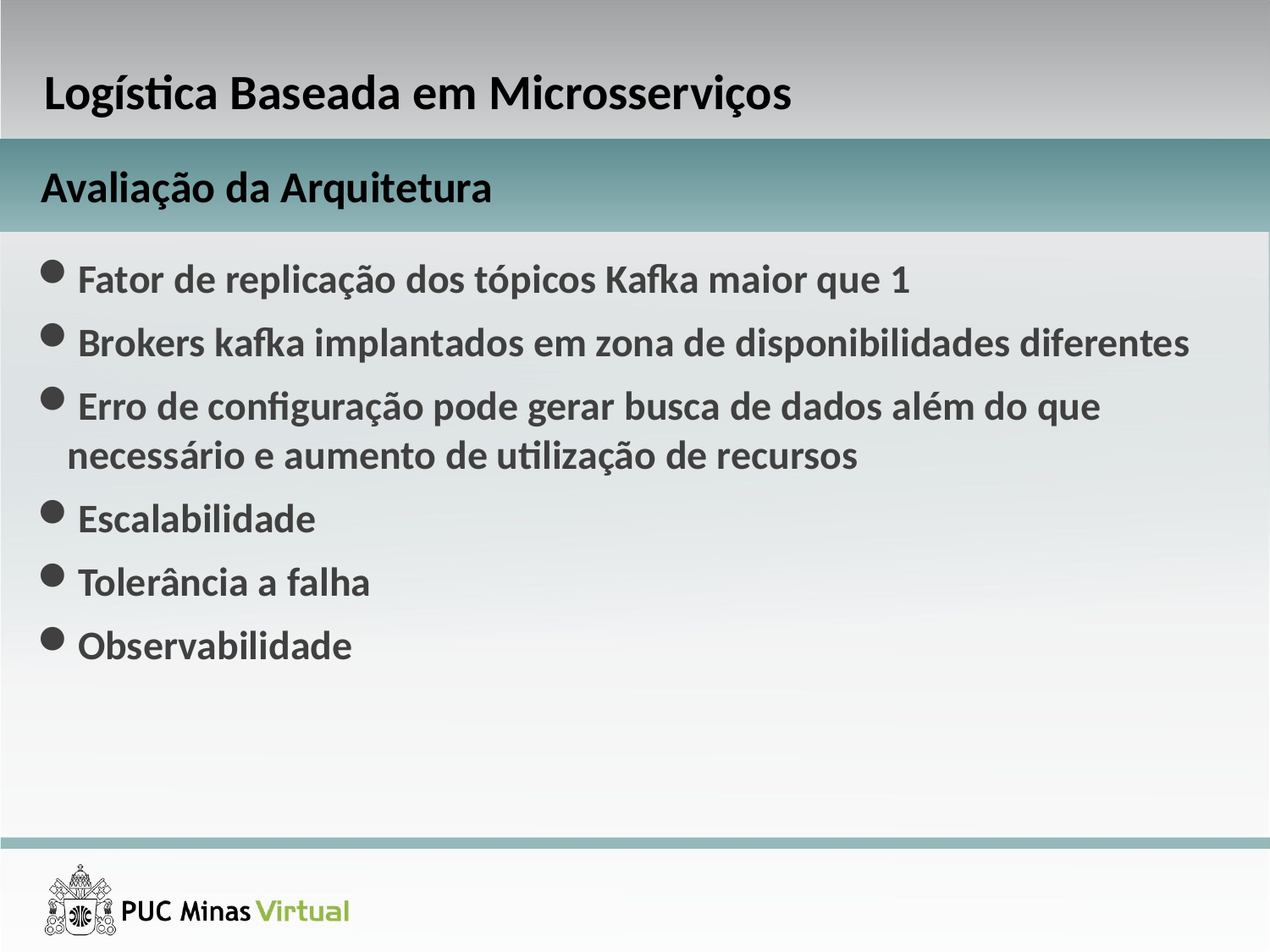

Logística Baseada em Microsserviços

Avaliação da Arquitetura
Fator de replicação dos tópicos Kafka maior que 1
Brokers kafka implantados em zona de disponibilidades diferentes
Erro de configuração pode gerar busca de dados além do que necessário e aumento de utilização de recursos
Escalabilidade
Tolerância a falha
Observabilidade